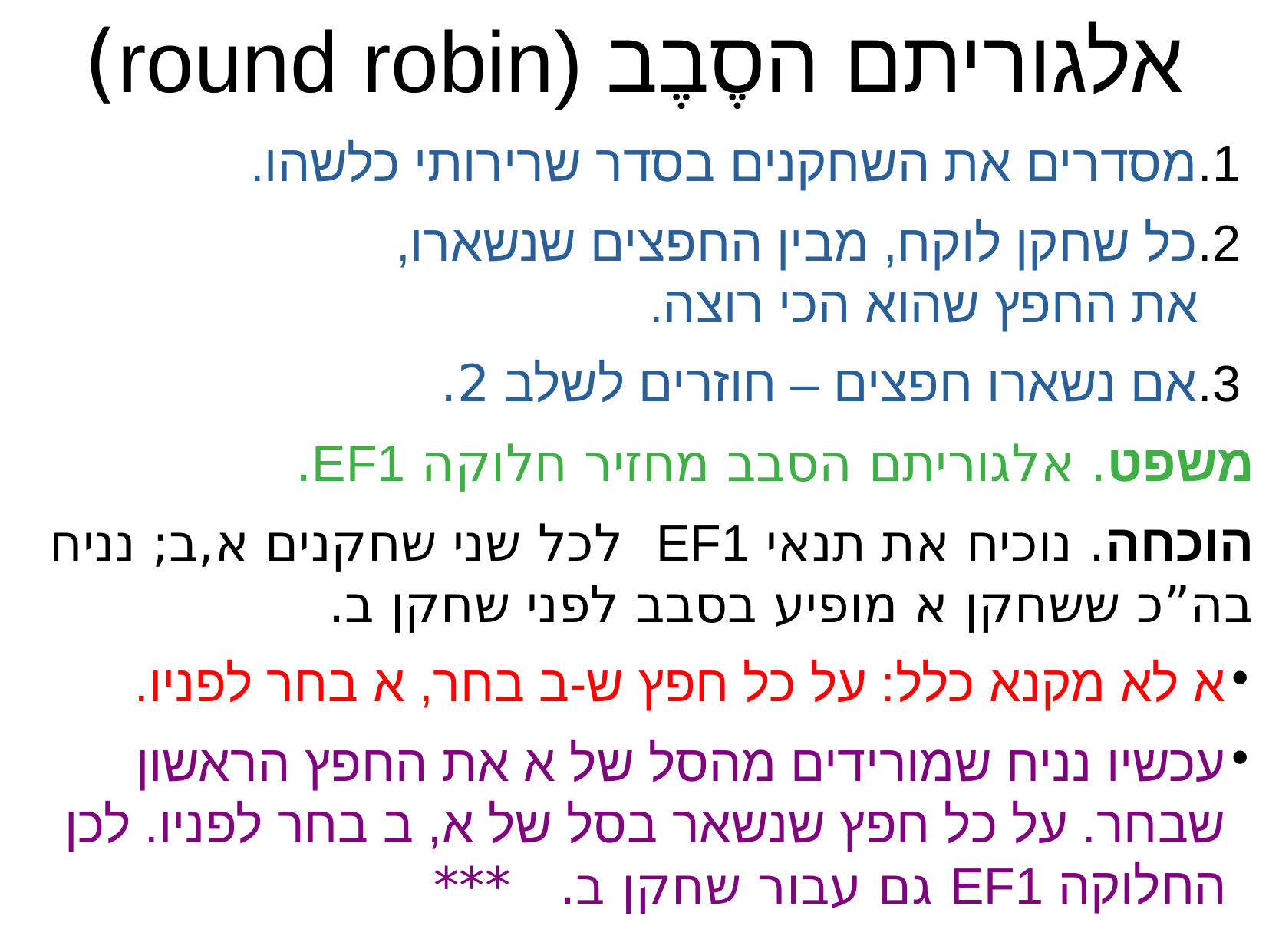

אלגוריתם הסֶבֶב (round robin)
מסדרים את השחקנים בסדר שרירותי כלשהו.
כל שחקן לוקח, מבין החפצים שנשארו,
את החפץ שהוא הכי רוצה.
אם נשארו חפצים – חוזרים לשלב 2.
משפט. אלגוריתם הסבב מחזיר חלוקה EF1.
הוכחה. נוכיח את תנאי EF1  לכל שני שחקנים א,ב; נניח בה”כ ששחקן א מופיע בסבב לפני שחקן ב.
א לא מקנא כלל: על כל חפץ ש-ב בחר, א בחר לפניו.
עכשיו נניח שמורידים מהסל של א את החפץ הראשון שבחר. על כל חפץ שנשאר בסל של א, ב בחר לפניו. לכן החלוקה EF1 גם עבור שחקן ב.   ***